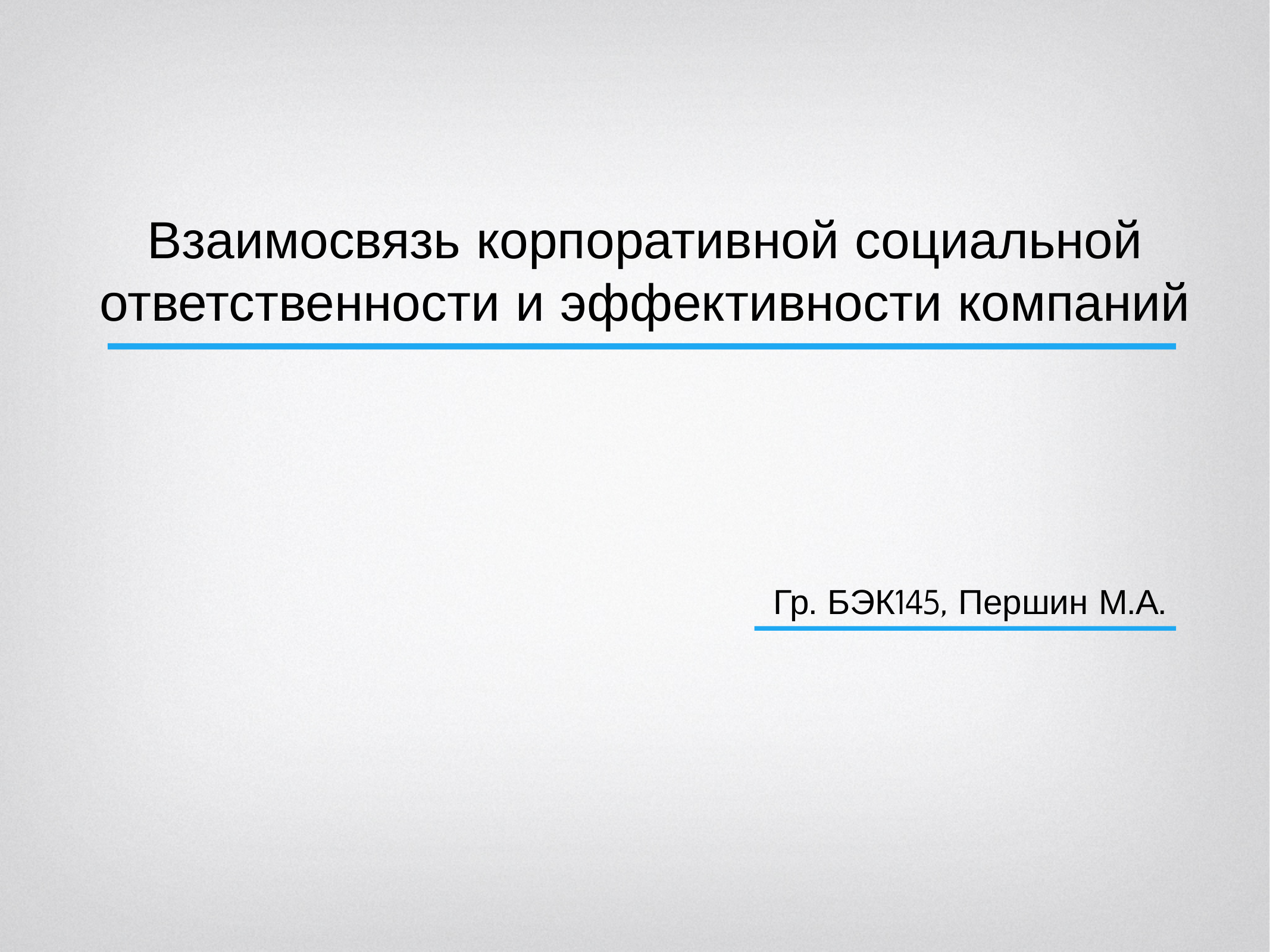

Взаимосвязь корпоративной социальной ответственности и эффективности компаний

Гр. БЭК145, Першин М.А.